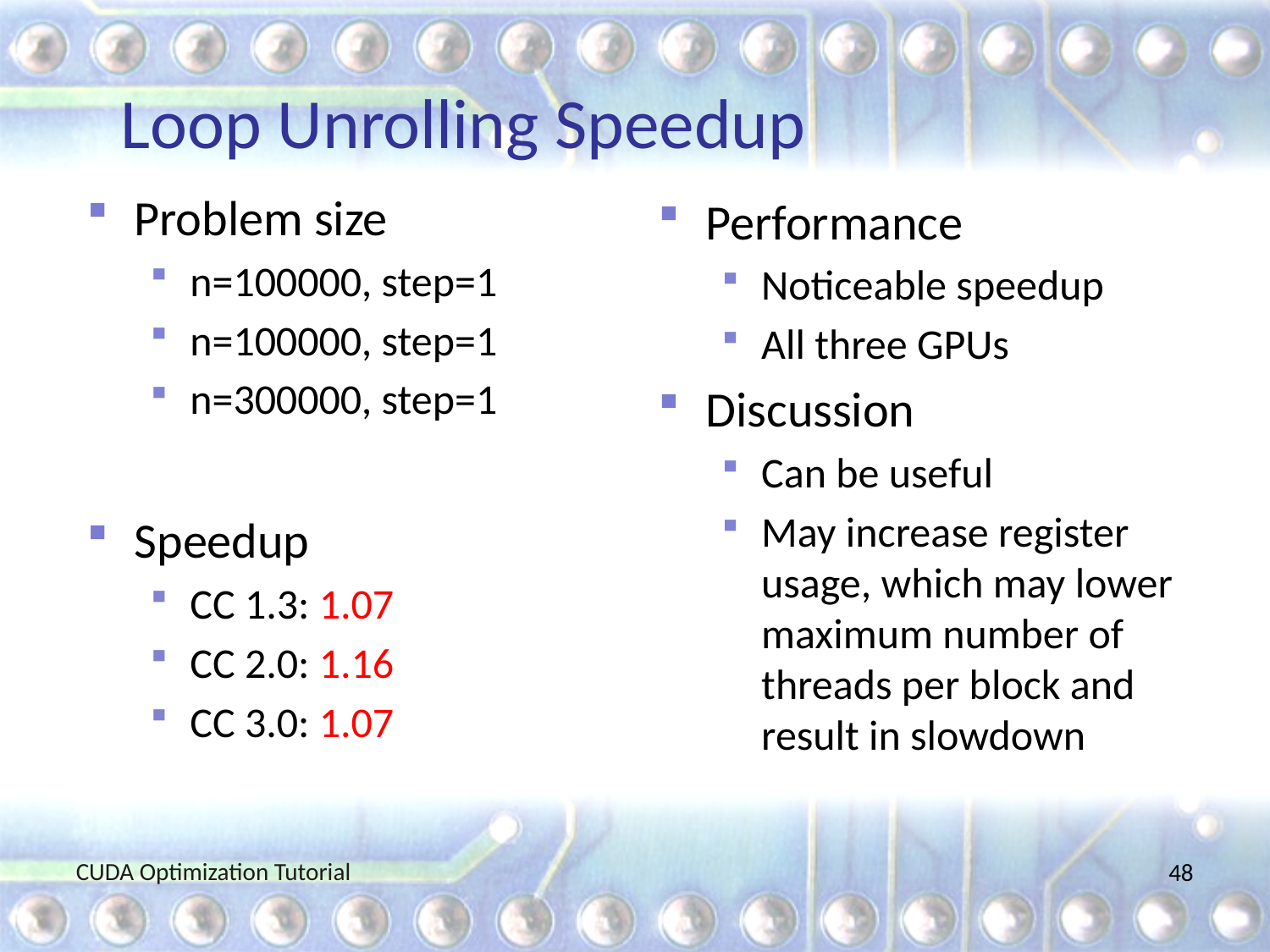

# Loop Unrolling Speedup
Problem size
n=100000, step=1
n=100000, step=1
n=300000, step=1

Speedup
CC 1.3: 1.07
CC 2.0: 1.16
CC 3.0: 1.07
Performance
Noticeable speedup
All three GPUs
Discussion
Can be useful
May increase register usage, which may lower maximum number of threads per block and result in slowdown
CUDA Optimization Tutorial
48